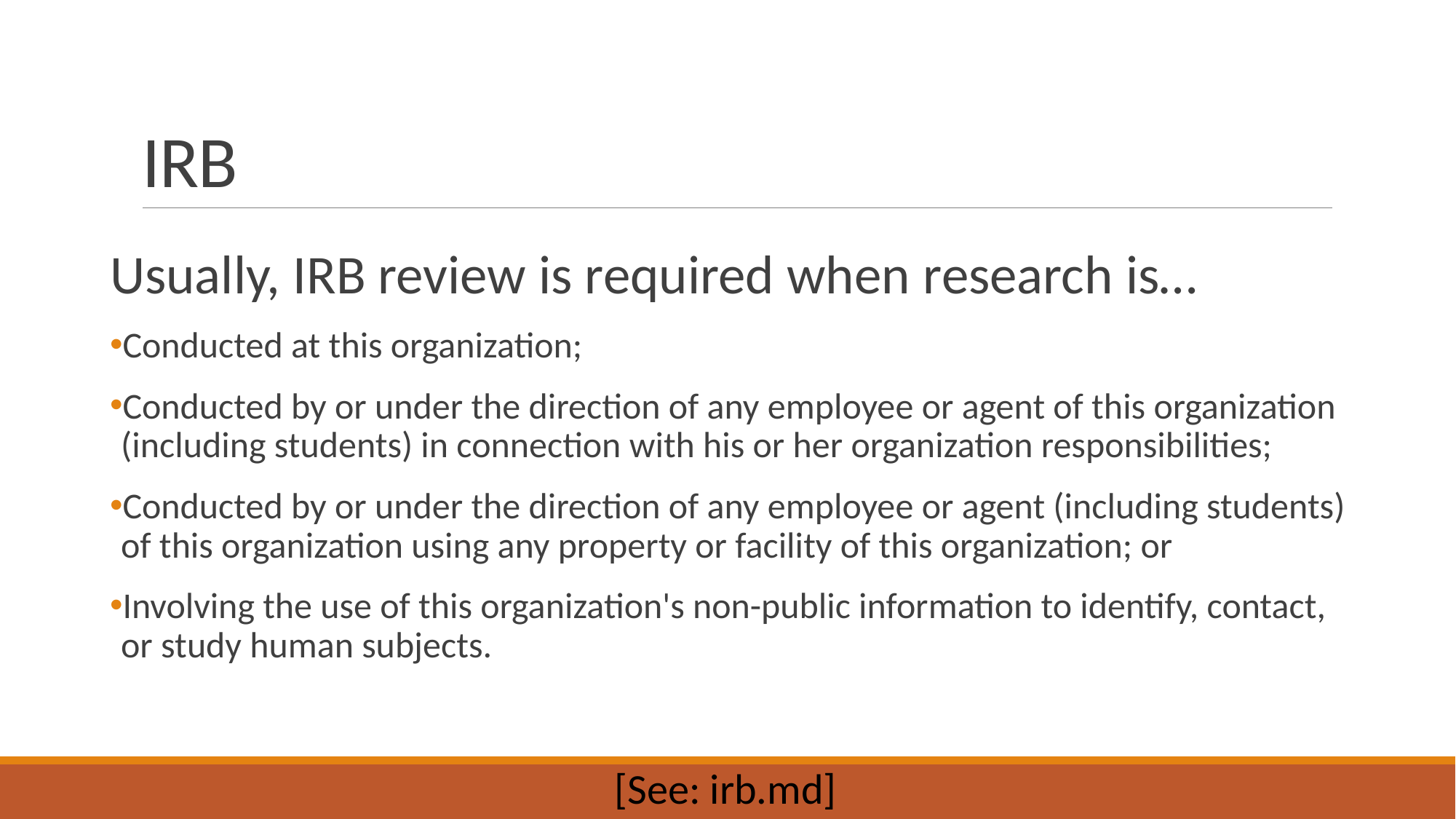

# IRB
Usually, IRB review is required when research is…
Conducted at this organization;
Conducted by or under the direction of any employee or agent of this organization (including students) in connection with his or her organization responsibilities;
Conducted by or under the direction of any employee or agent (including students) of this organization using any property or facility of this organization; or
Involving the use of this organization's non-public information to identify, contact, or study human subjects.
[See: irb.md]